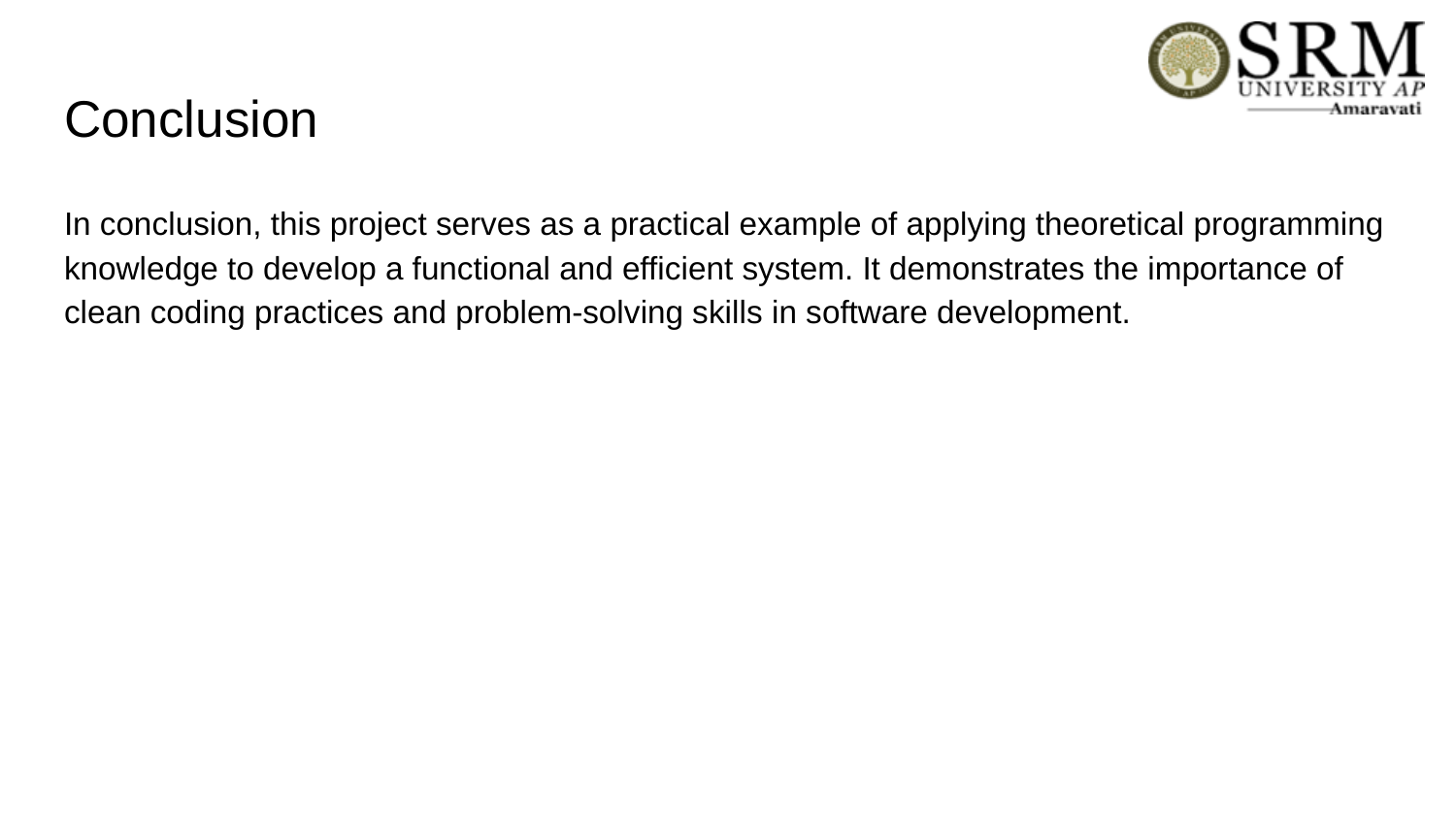

# Conclusion
In conclusion, this project serves as a practical example of applying theoretical programming knowledge to develop a functional and efficient system. It demonstrates the importance of clean coding practices and problem-solving skills in software development.